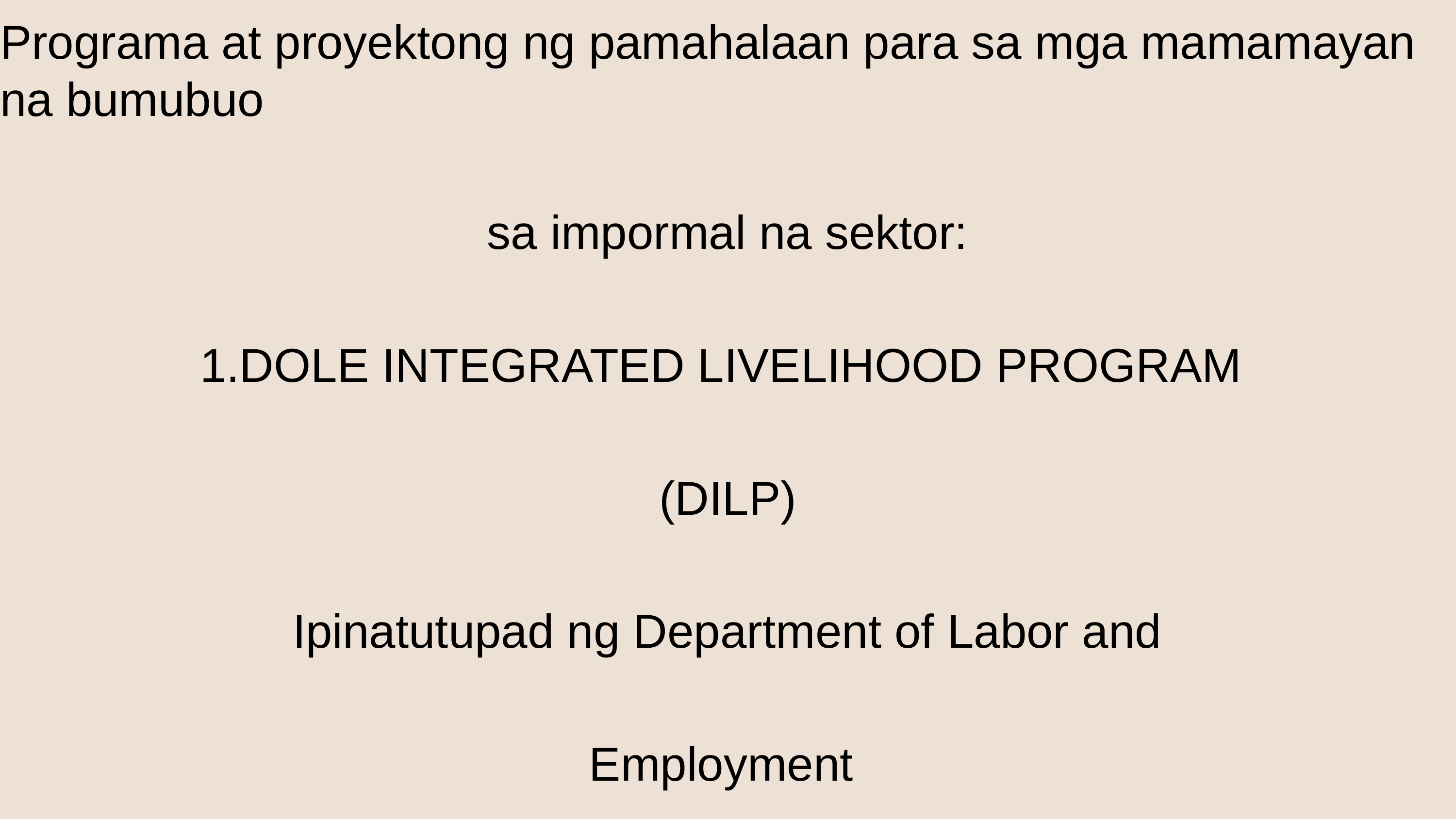

Programa at proyektong ng pamahalaan para sa mga mamamayan na bumubuo
sa impormal na sektor:
1.DOLE INTEGRATED LIVELIHOOD PROGRAM
(DILP)
 Ipinatutupad ng Department of Labor and
Employment
(DOLE) na nauukol sa
pangkabuhayang pangkaunlaran sa pamamagitan
ng mga pagsasanay sa mga mamamayan partikular
na para sa self-employed at mga walang sapat na
hanapbuhay